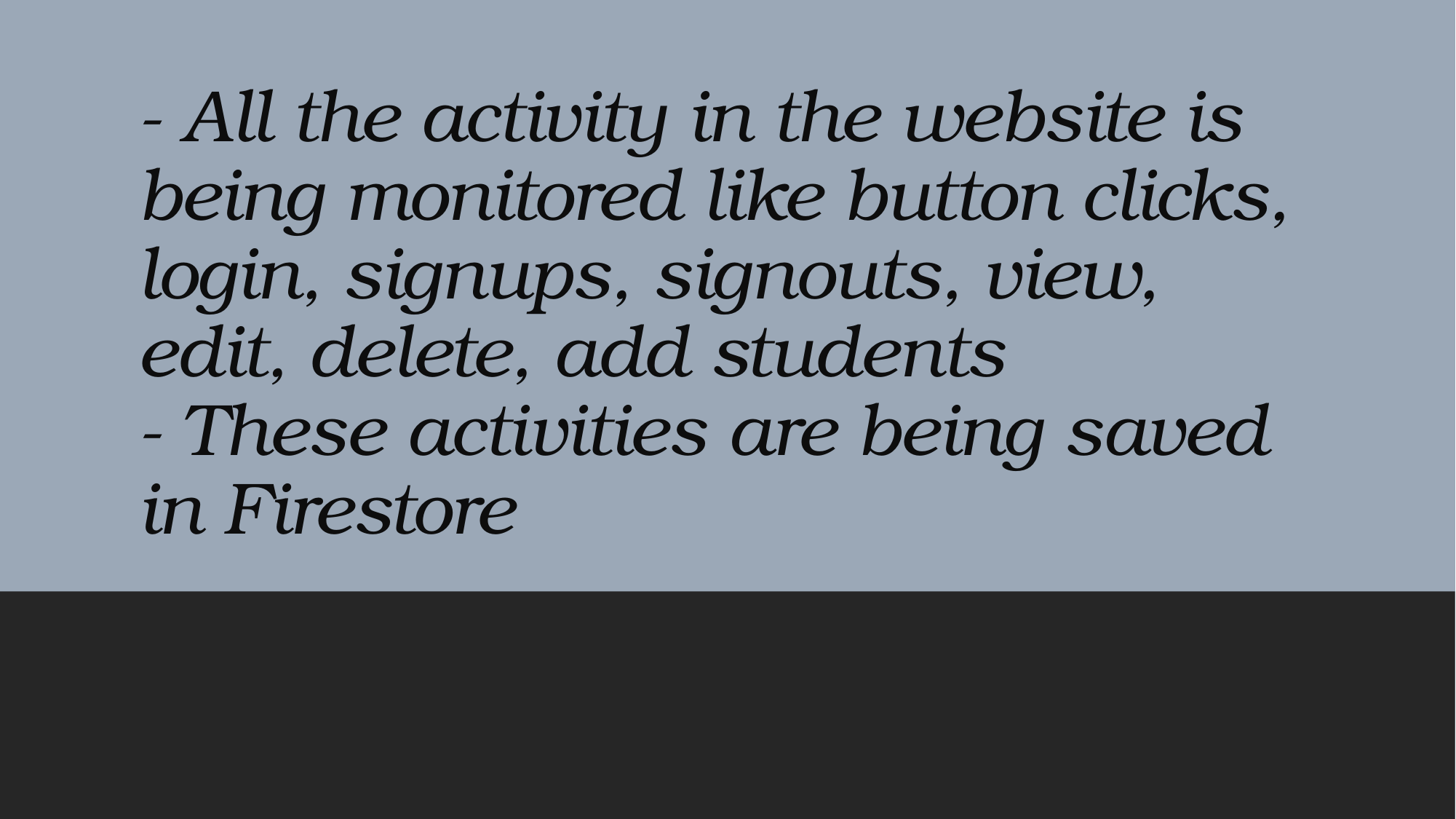

# - All the activity in the website is being monitored like button clicks, login, signups, signouts, view, edit, delete, add students - These activities are being saved in Firestore